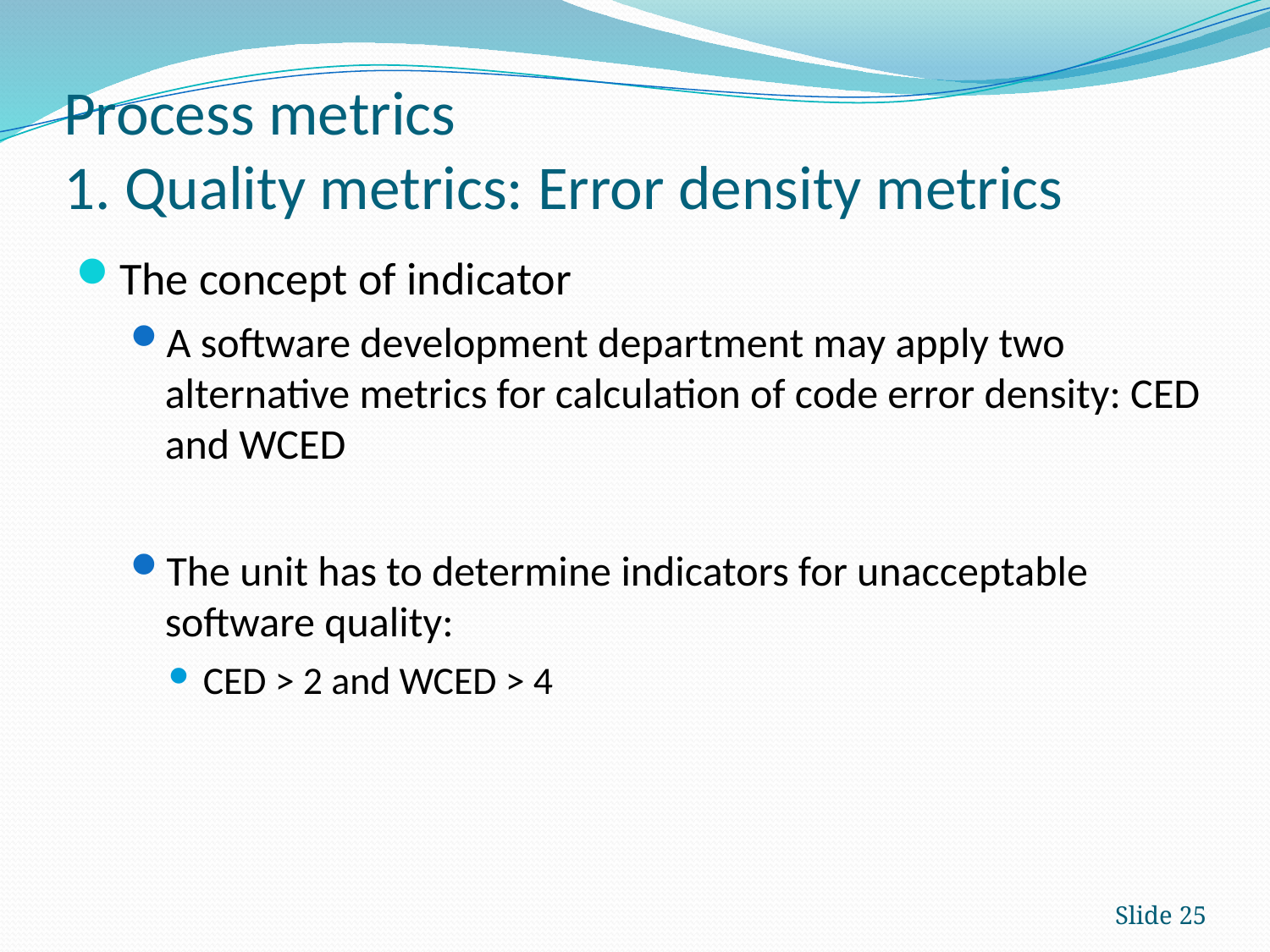

# Process metrics 1. Quality metrics: Error density metrics
The concept of indicator
A software development department may apply two alternative metrics for calculation of code error density: CED and WCED

The unit has to determine indicators for unacceptable software quality:
CED > 2 and WCED > 4
25